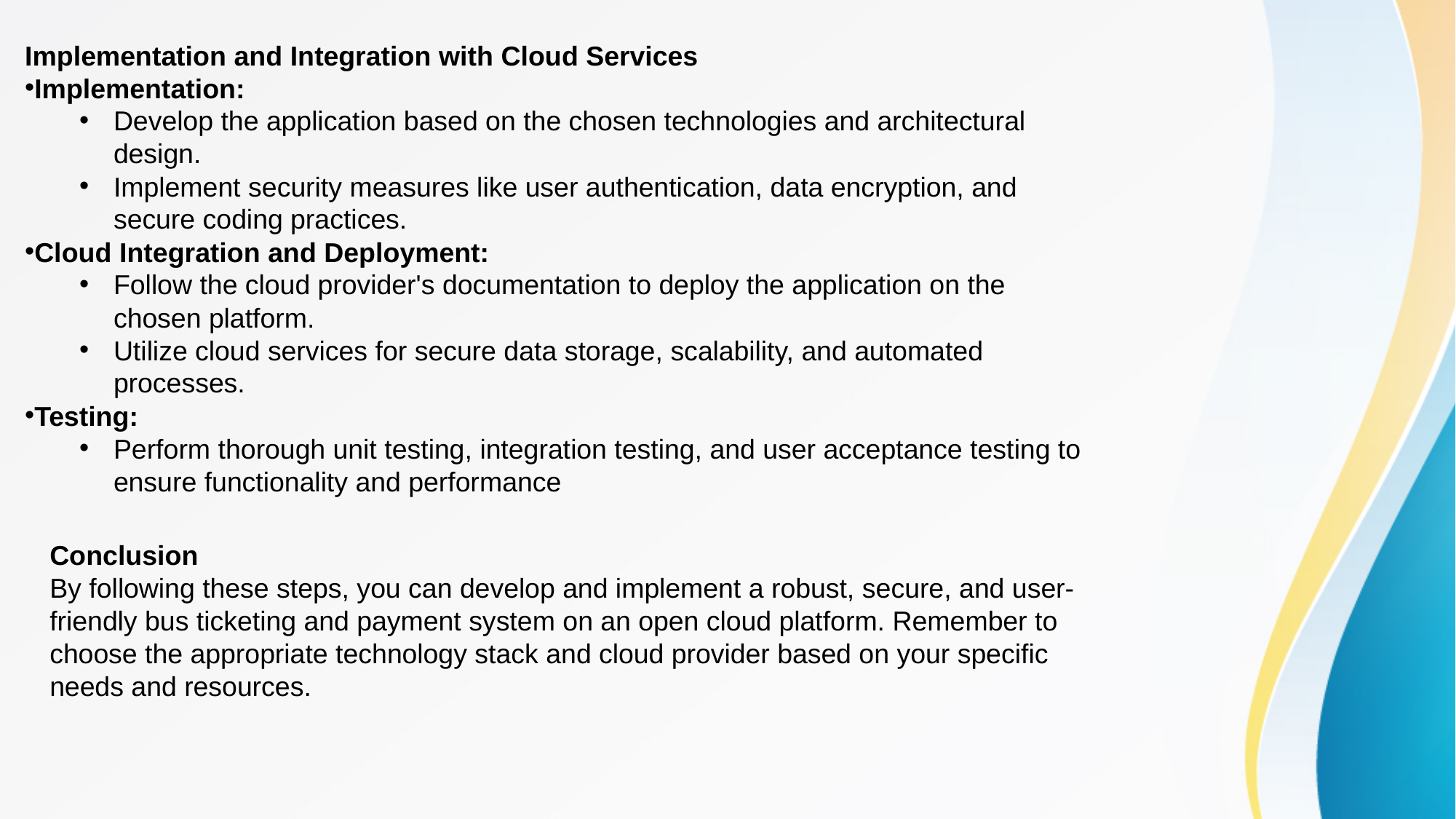

Implementation and Integration with Cloud Services
Implementation:
Develop the application based on the chosen technologies and architectural design.
Implement security measures like user authentication, data encryption, and secure coding practices.
Cloud Integration and Deployment:
Follow the cloud provider's documentation to deploy the application on the chosen platform.
Utilize cloud services for secure data storage, scalability, and automated processes.
Testing:
Perform thorough unit testing, integration testing, and user acceptance testing to ensure functionality and performance
Conclusion
By following these steps, you can develop and implement a robust, secure, and user-friendly bus ticketing and payment system on an open cloud platform. Remember to choose the appropriate technology stack and cloud provider based on your specific needs and resources.